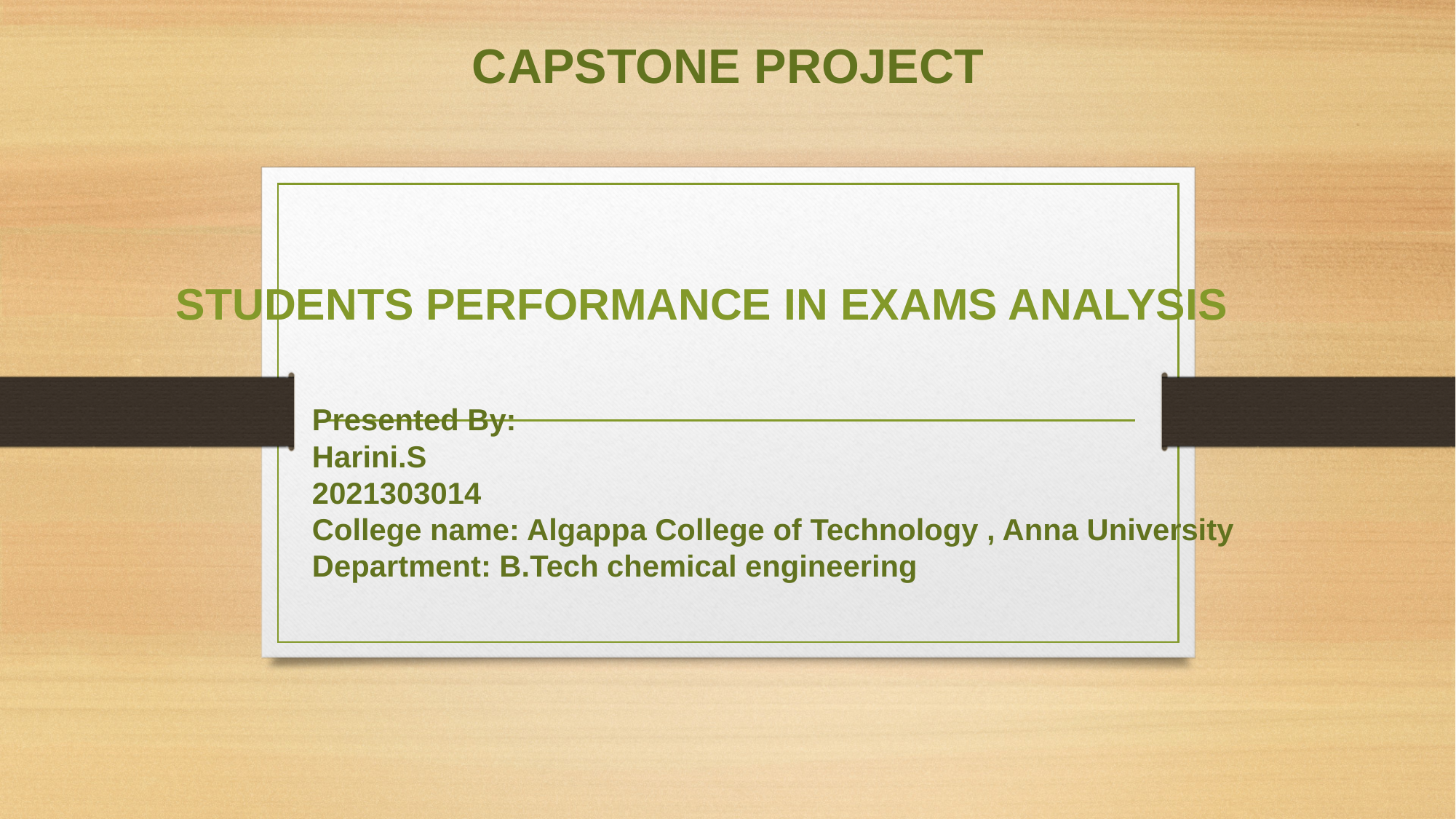

CAPSTONE PROJECT
# STUDENTS PERFORMANCE IN EXAMS ANALYSIS
Presented By:
Harini.S
2021303014
College name: Algappa College of Technology , Anna University
Department: B.Tech chemical engineering